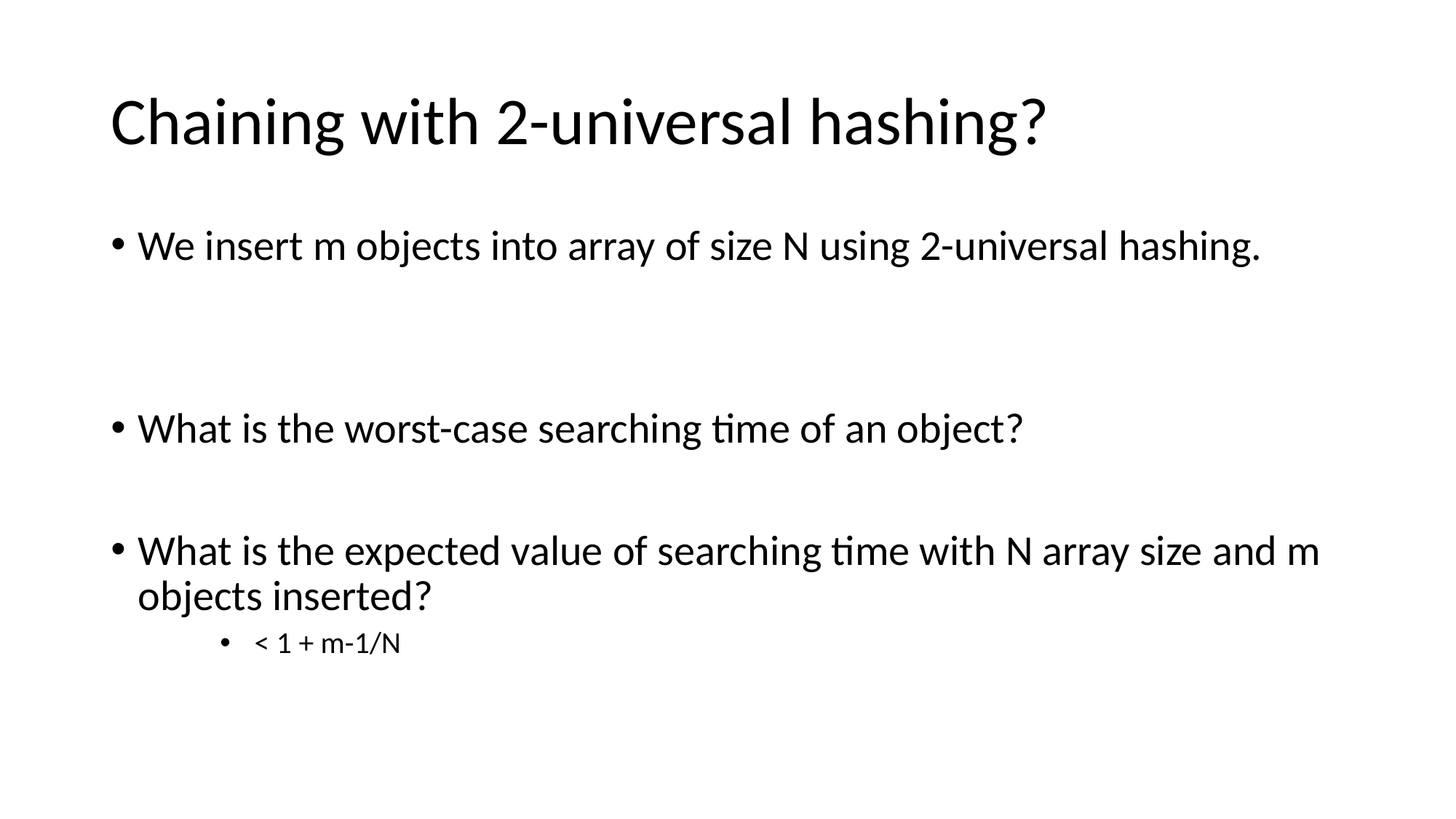

# Chaining with 2-universal hashing?
We insert m objects into array of size N using 2-universal hashing.

What is the worst-case searching time of an object?

What is the expected value of searching time with N array size and m objects inserted?
 < 1 + m-1/N